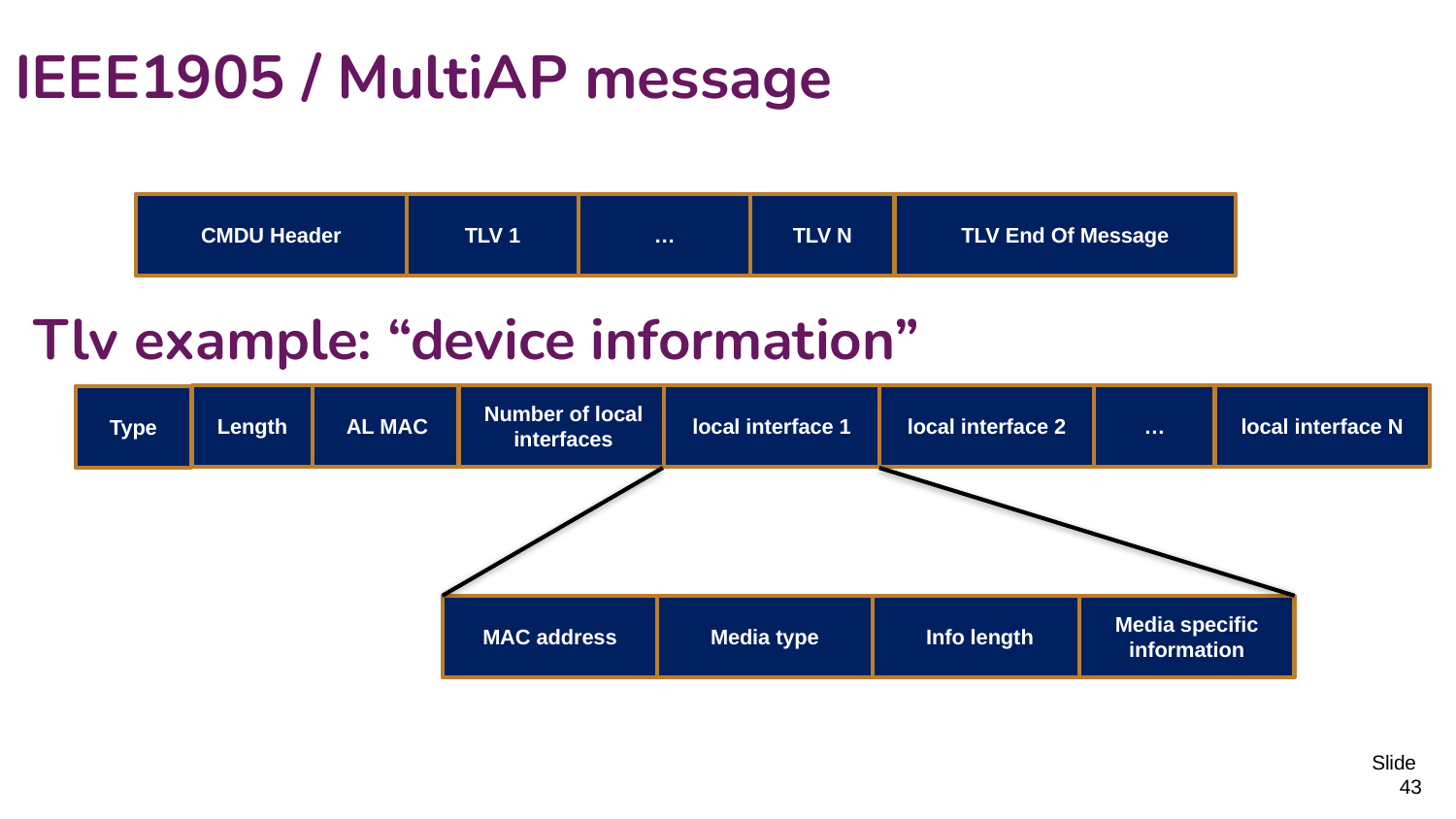

# IEEE1905 / MultiAP message
CMDU Header
TLV 1
…
TLV N
TLV End Of Message
Tlv example: “device information”
Number of local interfaces
local interface N
Length
AL MAC
local interface 1
local interface 2
…
Type
MAC address
Media type
Info length
Media specific information
Slide 43